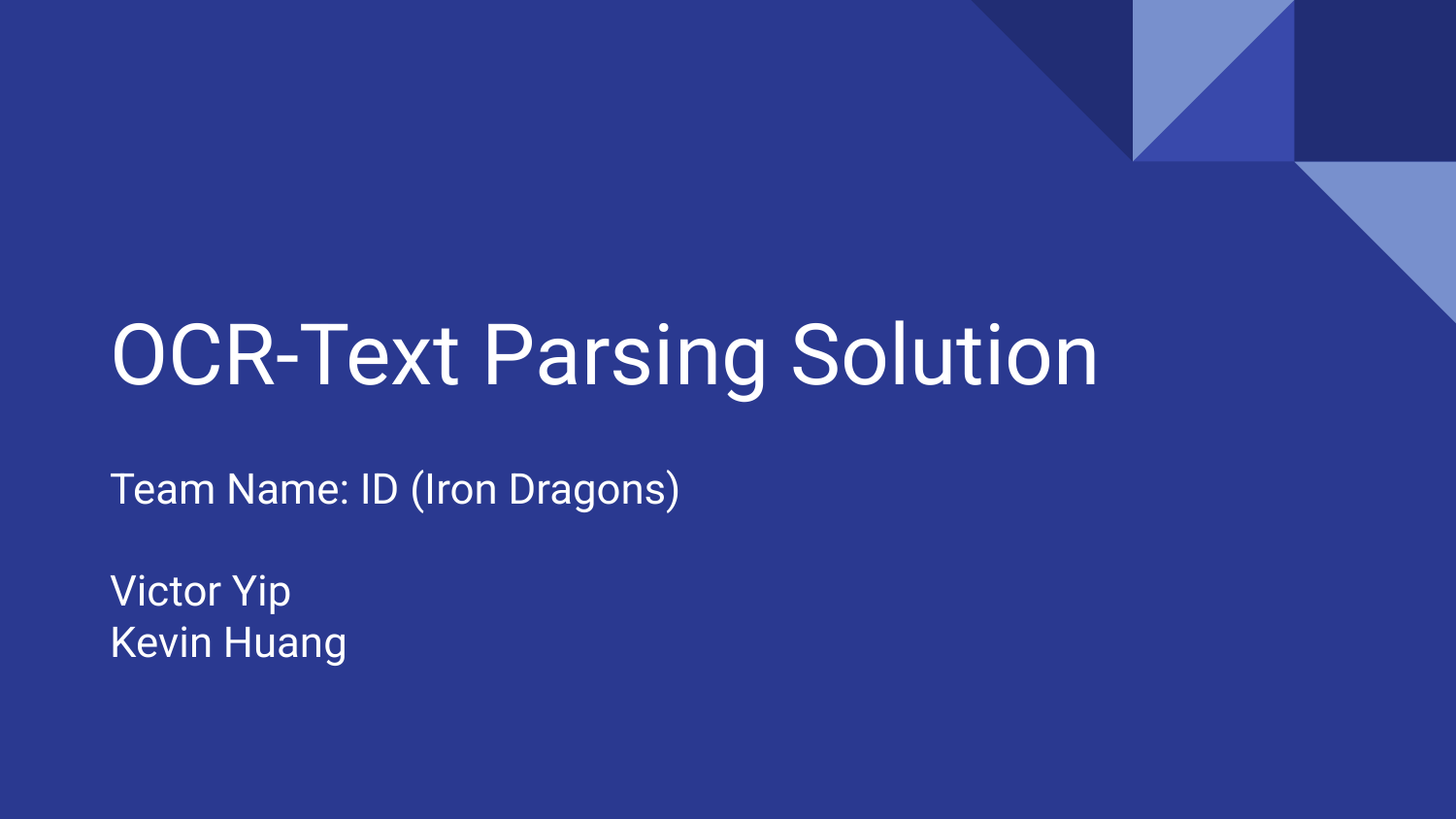

# OCR-Text Parsing Solution
Team Name: ID (Iron Dragons)

Victor Yip
Kevin Huang1
JK003795333